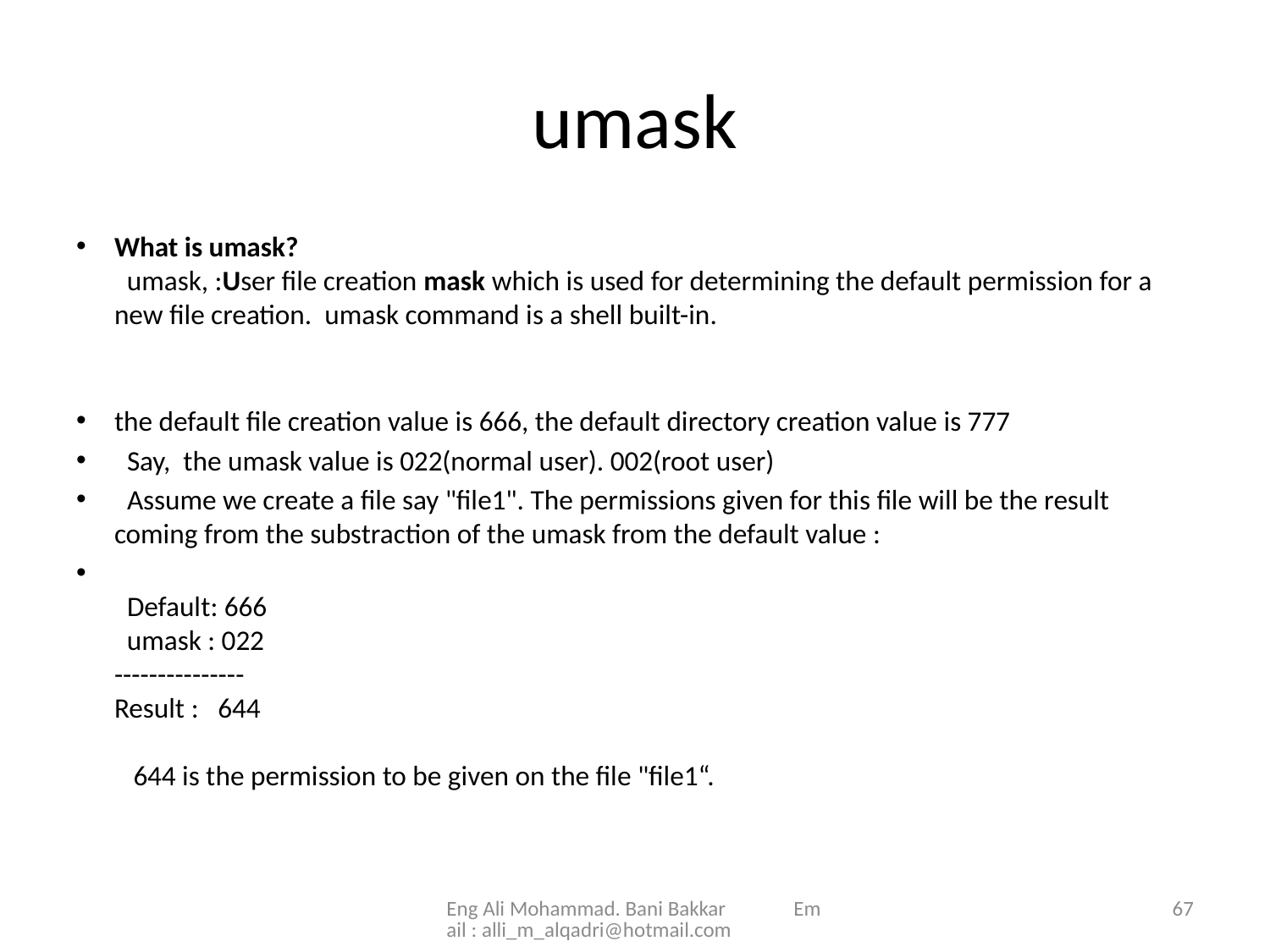

# umask
What is umask?
  umask, :User file creation mask which is used for determining the default permission for a new file creation.  umask command is a shell built-in.
the default file creation value is 666, the default directory creation value is 777
  Say,  the umask value is 022(normal user). 002(root user)
  Assume we create a file say "file1". The permissions given for this file will be the result coming from the substraction of the umask from the default value :
  Default: 666
  umask : 022
---------------
Result :   644
   644 is the permission to be given on the file "file1“.
Eng Ali Mohammad. Bani Bakkar              Email : alli_m_alqadri@hotmail.com
67